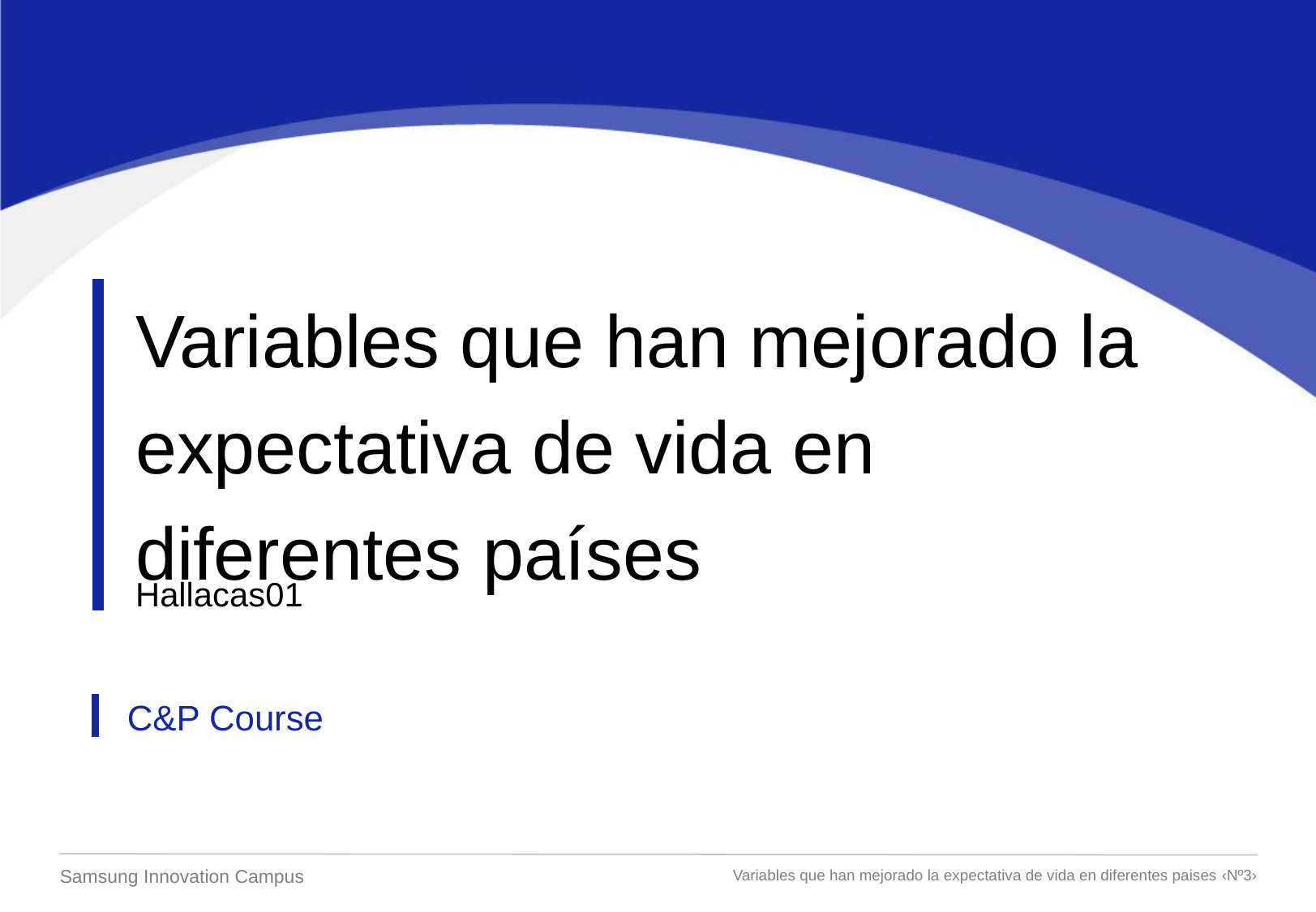

Variables que han mejorado la expectativa de vida en diferentes países

Hallacas01
C&P Course

Samsung Innovation Campus
Variables que han mejorado la expectativa de vida en diferentes paises
‹Nº3›